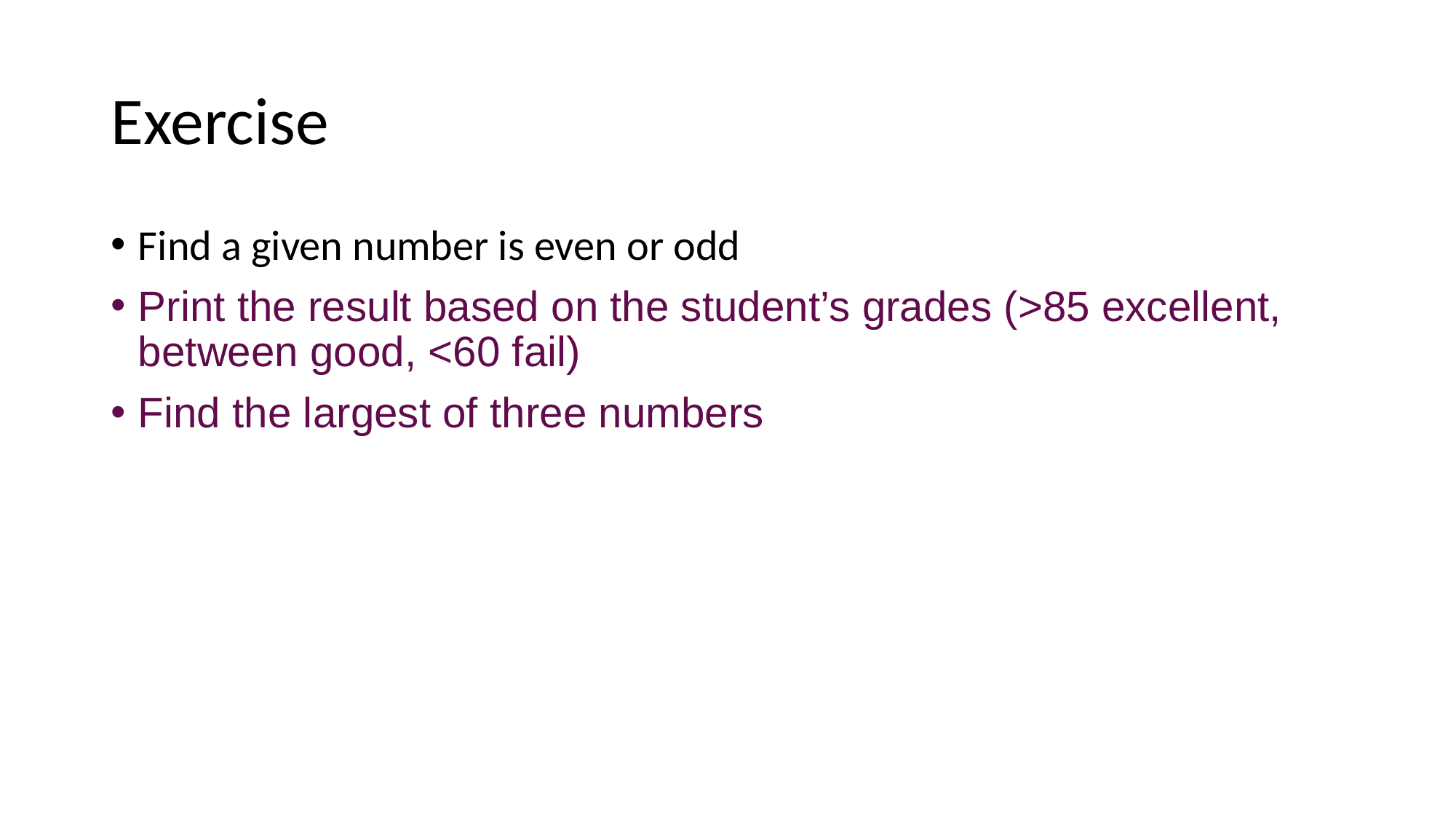

# Exercise
Find a given number is even or odd
Print the result based on the student’s grades (>85 excellent, between good, <60 fail)
Find the largest of three numbers